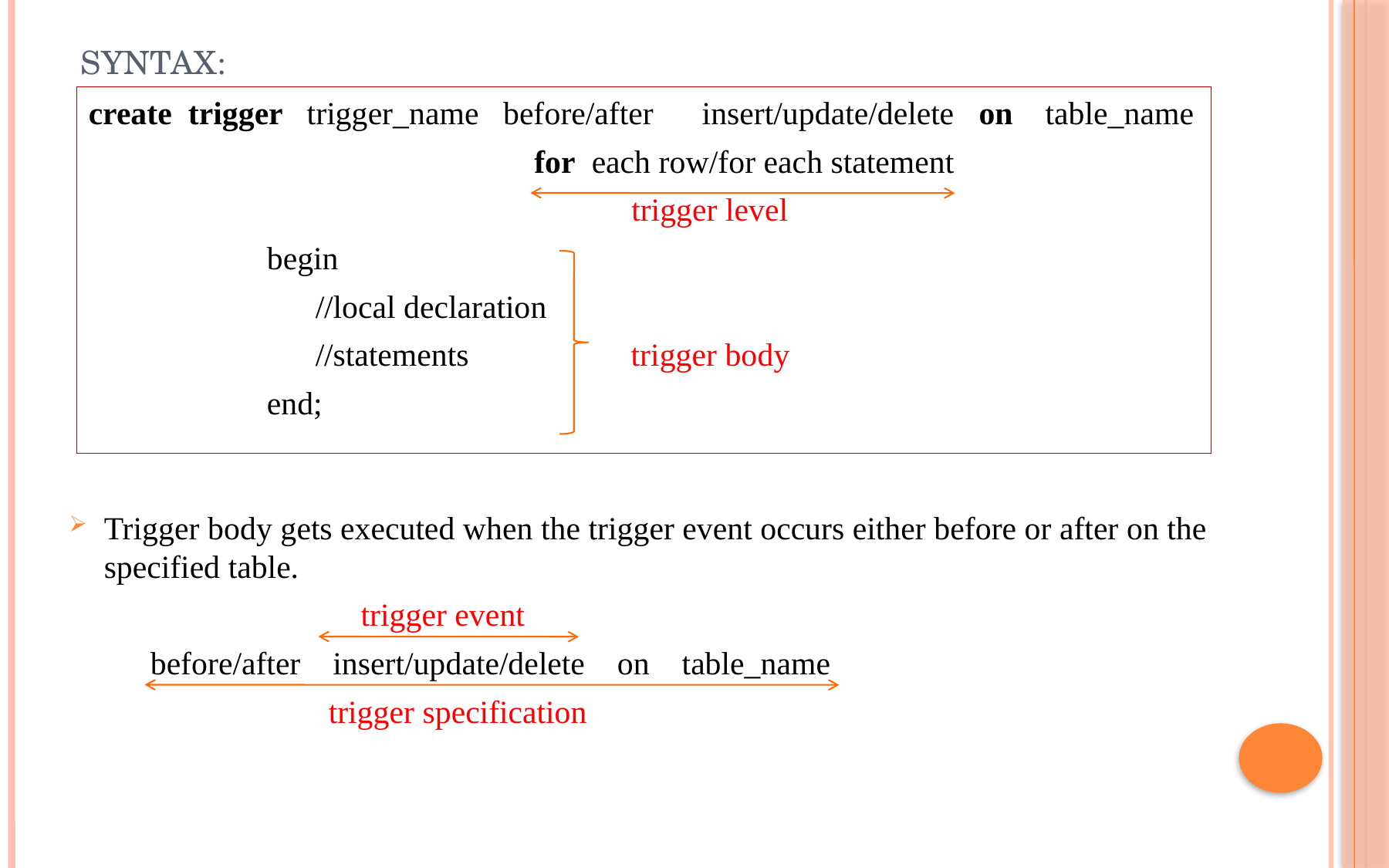

# Syntax:
create  trigger   trigger_name   before/after      insert/update/delete   on    table_name
                                                       for  each row/for each statement
                                                                   trigger level
                      begin
                            //local declaration
                            //statements                    trigger body
                      end;

Trigger body gets executed when the trigger event occurs either before or after on the specified table.
                                    trigger event
          before/after    insert/update/delete    on    table_name
                                trigger specification